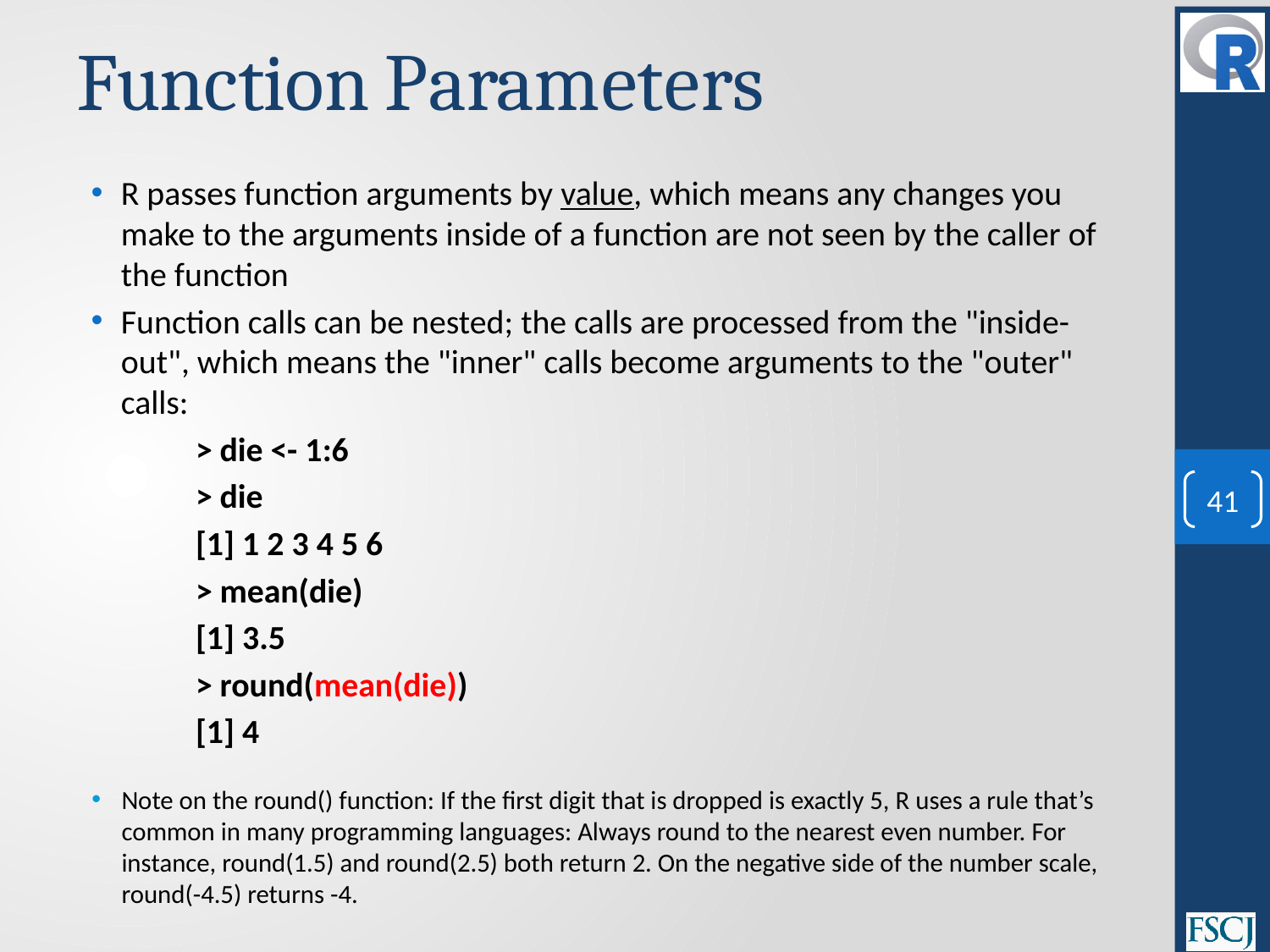

# Function Parameters
R passes function arguments by value, which means any changes you make to the arguments inside of a function are not seen by the caller of the function
Function calls can be nested; the calls are processed from the "inside-out", which means the "inner" calls become arguments to the "outer" calls:
> die <- 1:6
> die
[1] 1 2 3 4 5 6
> mean(die)
[1] 3.5
> round(mean(die))
[1] 4

Note on the round() function: If the first digit that is dropped is exactly 5, R uses a rule that’s common in many programming languages: Always round to the nearest even number. For instance, round(1.5) and round(2.5) both return 2. On the negative side of the number scale, round(-4.5) returns -4.
41